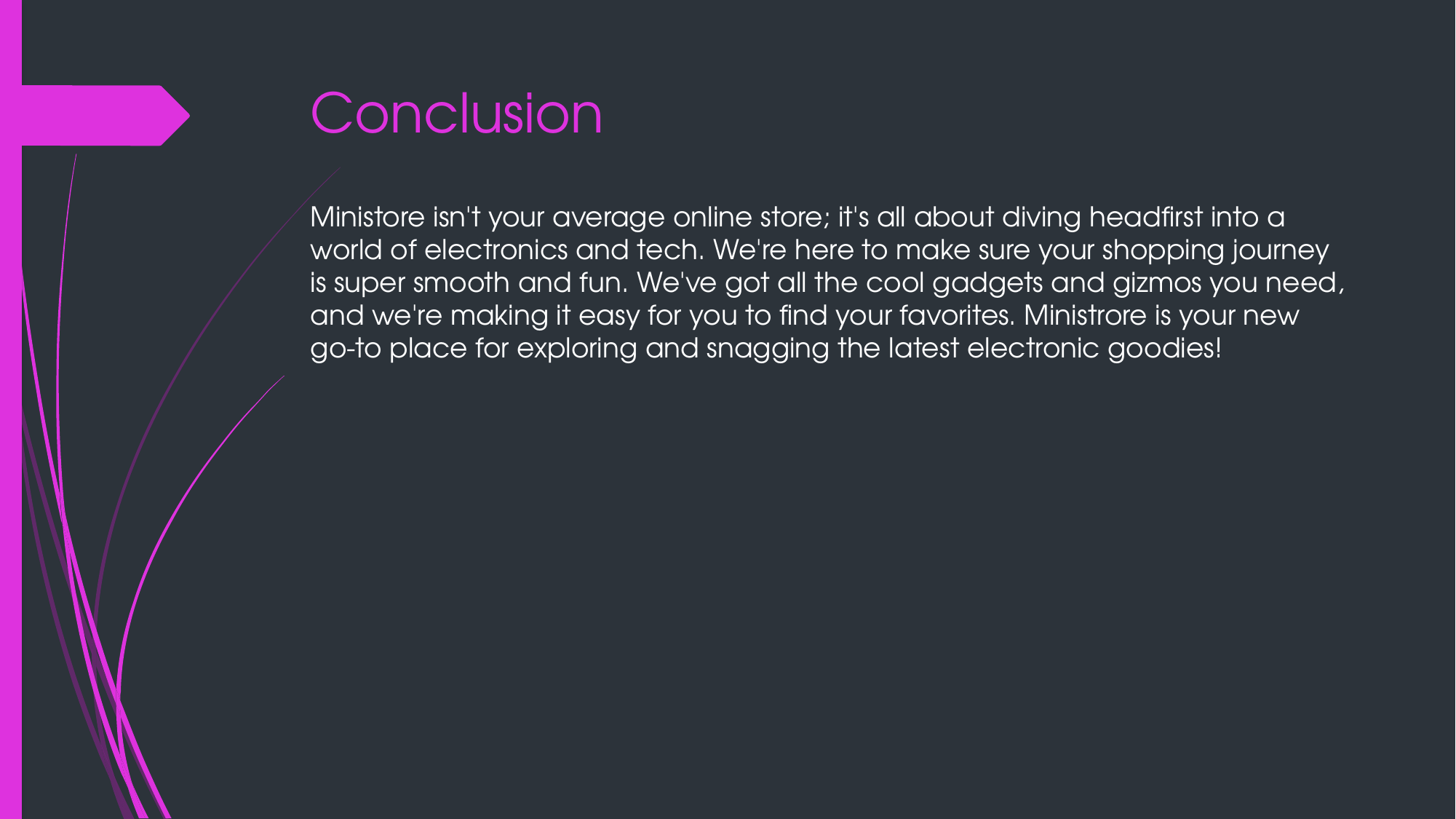

# Conclusion
Ministore isn't your average online store; it's all about diving headfirst into a world of electronics and tech. We're here to make sure your shopping journey is super smooth and fun. We've got all the cool gadgets and gizmos you need, and we're making it easy for you to find your favorites. Ministrore is your new go-to place for exploring and snagging the latest electronic goodies!